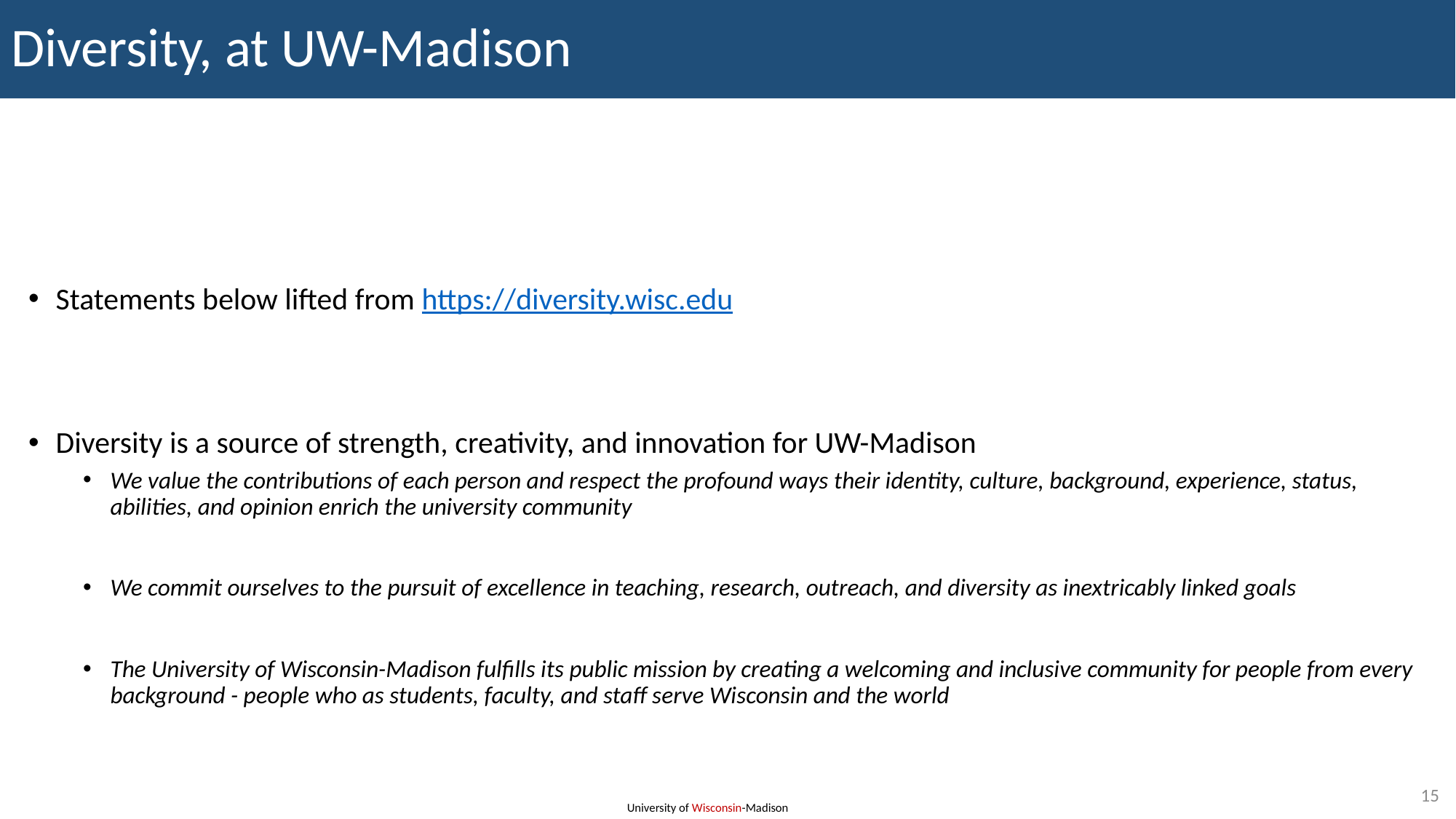

# Diversity, at UW-Madison

Statements below lifted from https://diversity.wisc.edu

Diversity is a source of strength, creativity, and innovation for UW-Madison
We value the contributions of each person and respect the profound ways their identity, culture, background, experience, status, abilities, and opinion enrich the university community

We commit ourselves to the pursuit of excellence in teaching, research, outreach, and diversity as inextricably linked goals

The University of Wisconsin-Madison fulfills its public mission by creating a welcoming and inclusive community for people from every background - people who as students, faculty, and staff serve Wisconsin and the world
15